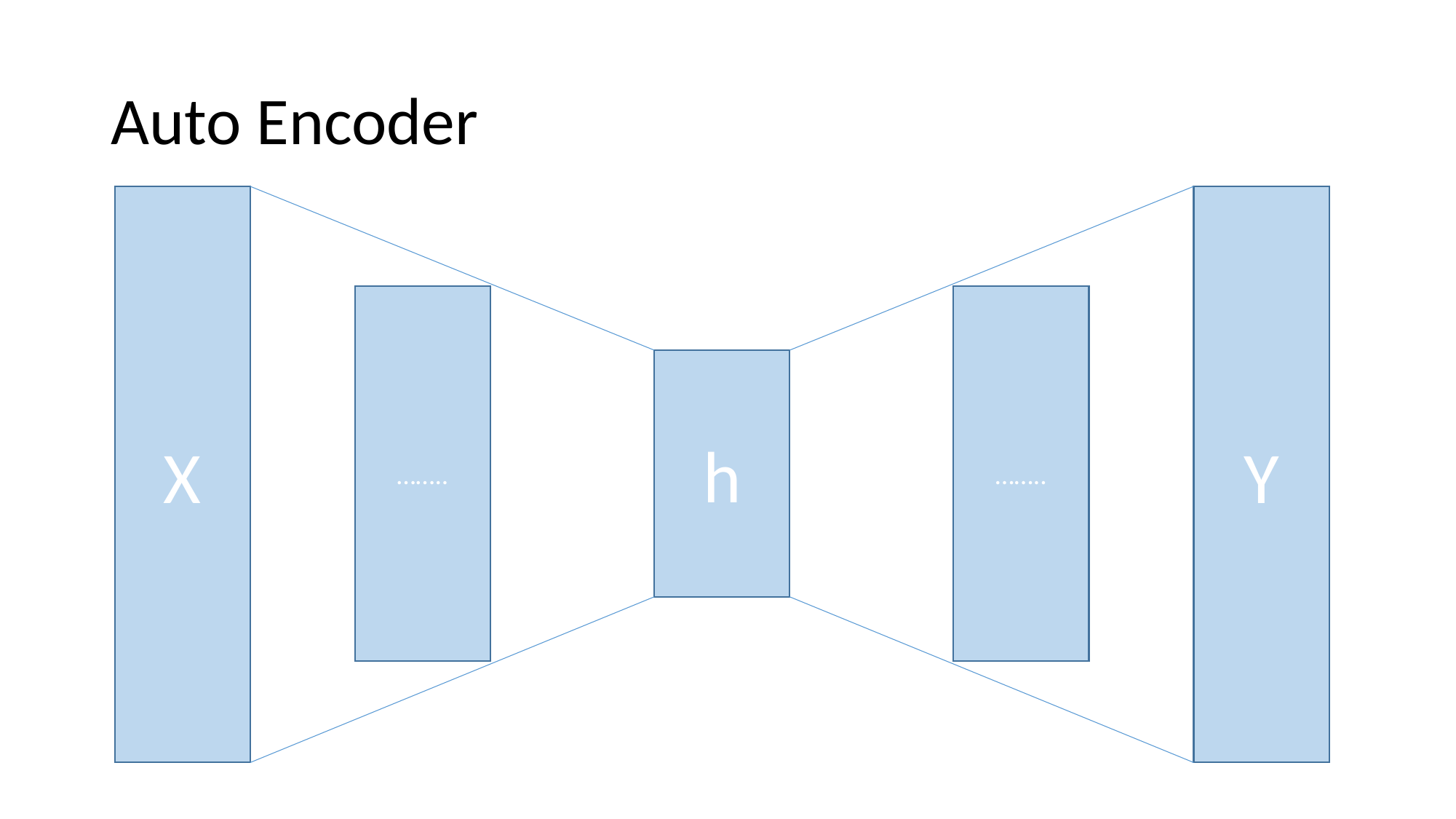

# Auto Encoder
X
Y
……..
……..
h